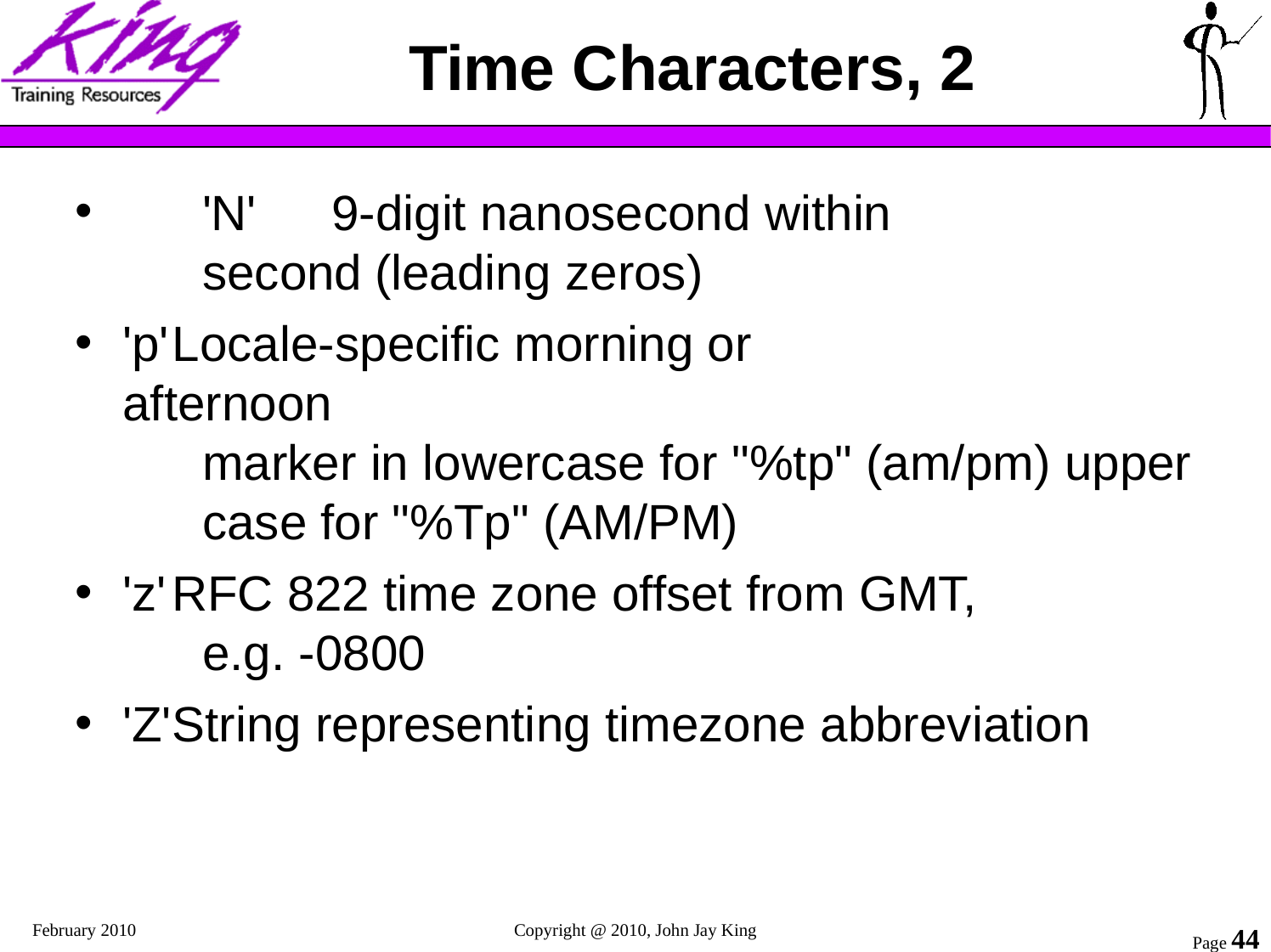

# Time Characters, 2
'N'	9-digit nanosecond within second (leading zeros)
'p'	Locale-specific morning or afternoon
marker in lowercase for "%tp" (am/pm) upper case for "%Tp" (AM/PM)
'z'	RFC 822 time zone offset from GMT,
e.g. -0800
'Z'	String representing timezone abbreviation
February 2010
Copyright @ 2010, John Jay King
Page 44